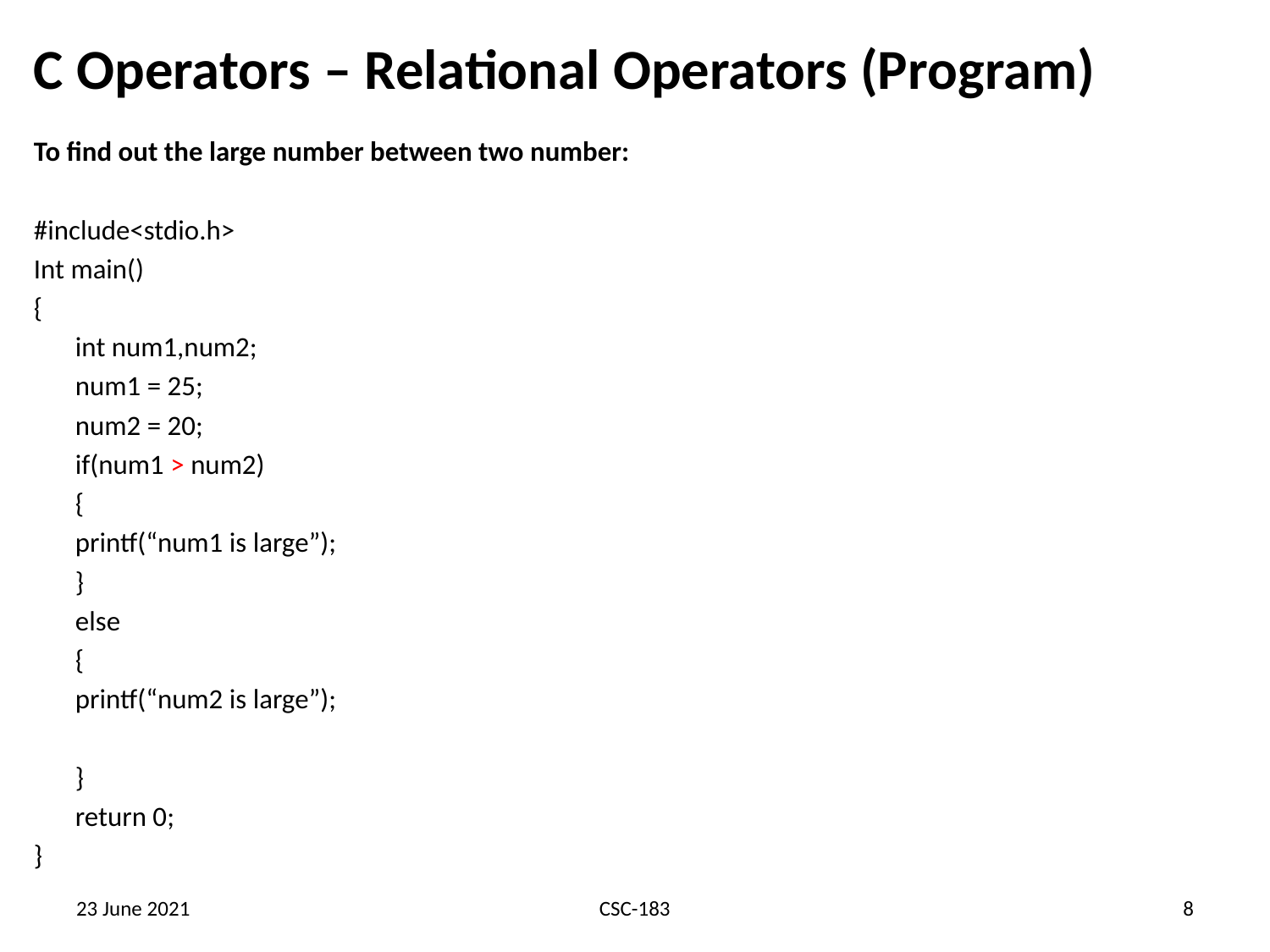

# C Operators – Relational Operators (Program)
To find out the large number between two number:

#include<stdio.h>
Int main()
{
	int num1,num2;
	num1 = 25;
	num2 = 20;
	if(num1 > num2)
	{
		printf(“num1 is large”);
	}
	else
	{
		printf(“num2 is large”);

	}
	return 0;
}
23 June 2021
CSC-183
8